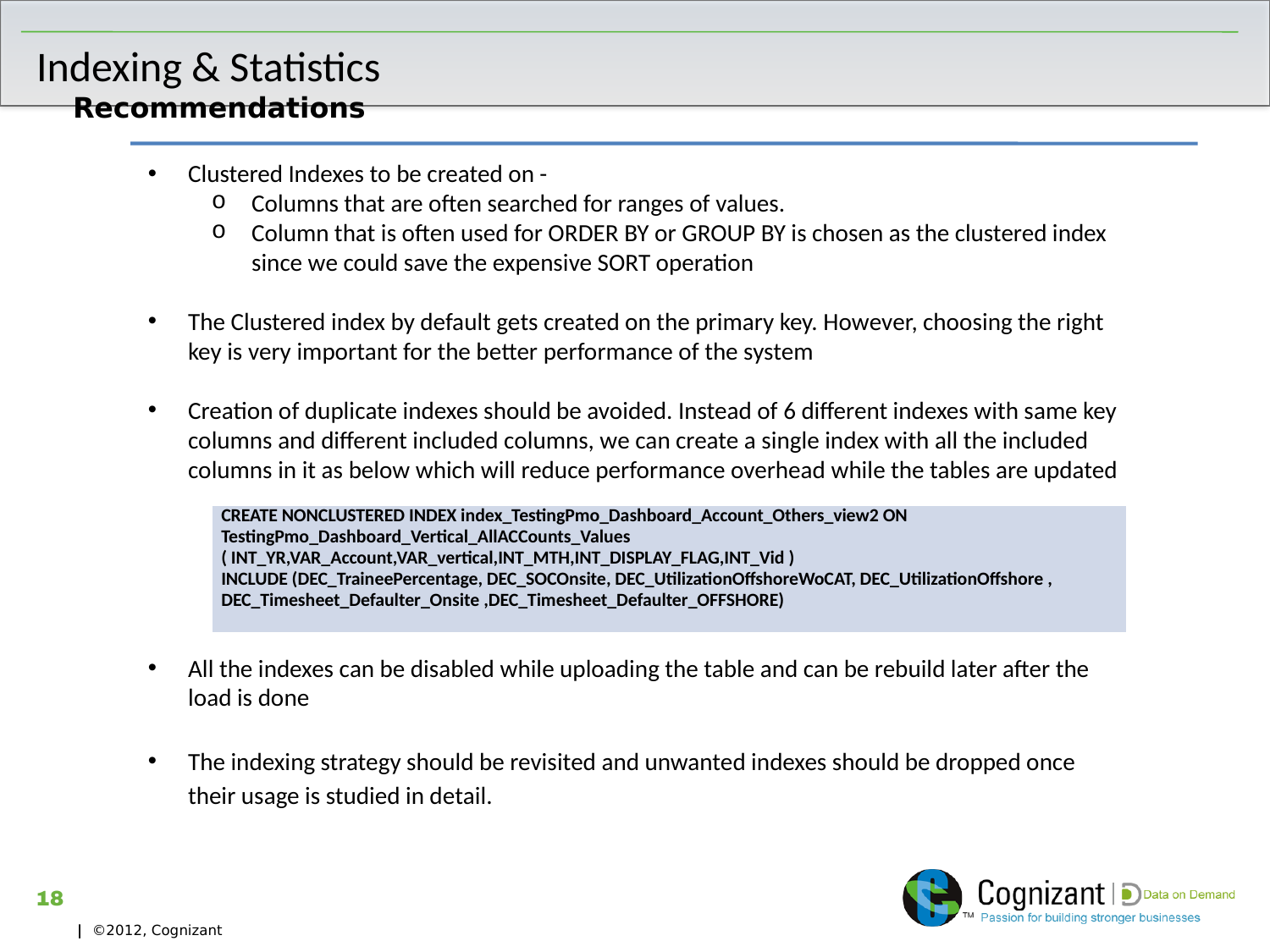

Recommendations
# Indexing & Statistics

Clustered Indexes to be created on -
Columns that are often searched for ranges of values.
Column that is often used for ORDER BY or GROUP BY is chosen as the clustered index since we could save the expensive SORT operation

The Clustered index by default gets created on the primary key. However, choosing the right key is very important for the better performance of the system

Creation of duplicate indexes should be avoided. Instead of 6 different indexes with same key columns and different included columns, we can create a single index with all the included columns in it as below which will reduce performance overhead while the tables are updated

All the indexes can be disabled while uploading the table and can be rebuild later after the load is done

The indexing strategy should be revisited and unwanted indexes should be dropped once their usage is studied in detail.

| CREATE NONCLUSTERED INDEX index\_TestingPmo\_Dashboard\_Account\_Others\_view2 ON TestingPmo\_Dashboard\_Vertical\_AllACCounts\_Values ( INT\_YR,VAR\_Account,VAR\_vertical,INT\_MTH,INT\_DISPLAY\_FLAG,INT\_Vid ) INCLUDE (DEC\_TraineePercentage, DEC\_SOCOnsite, DEC\_UtilizationOffshoreWoCAT, DEC\_UtilizationOffshore , DEC\_Timesheet\_Defaulter\_Onsite ,DEC\_Timesheet\_Defaulter\_OFFSHORE) |
| --- |
18